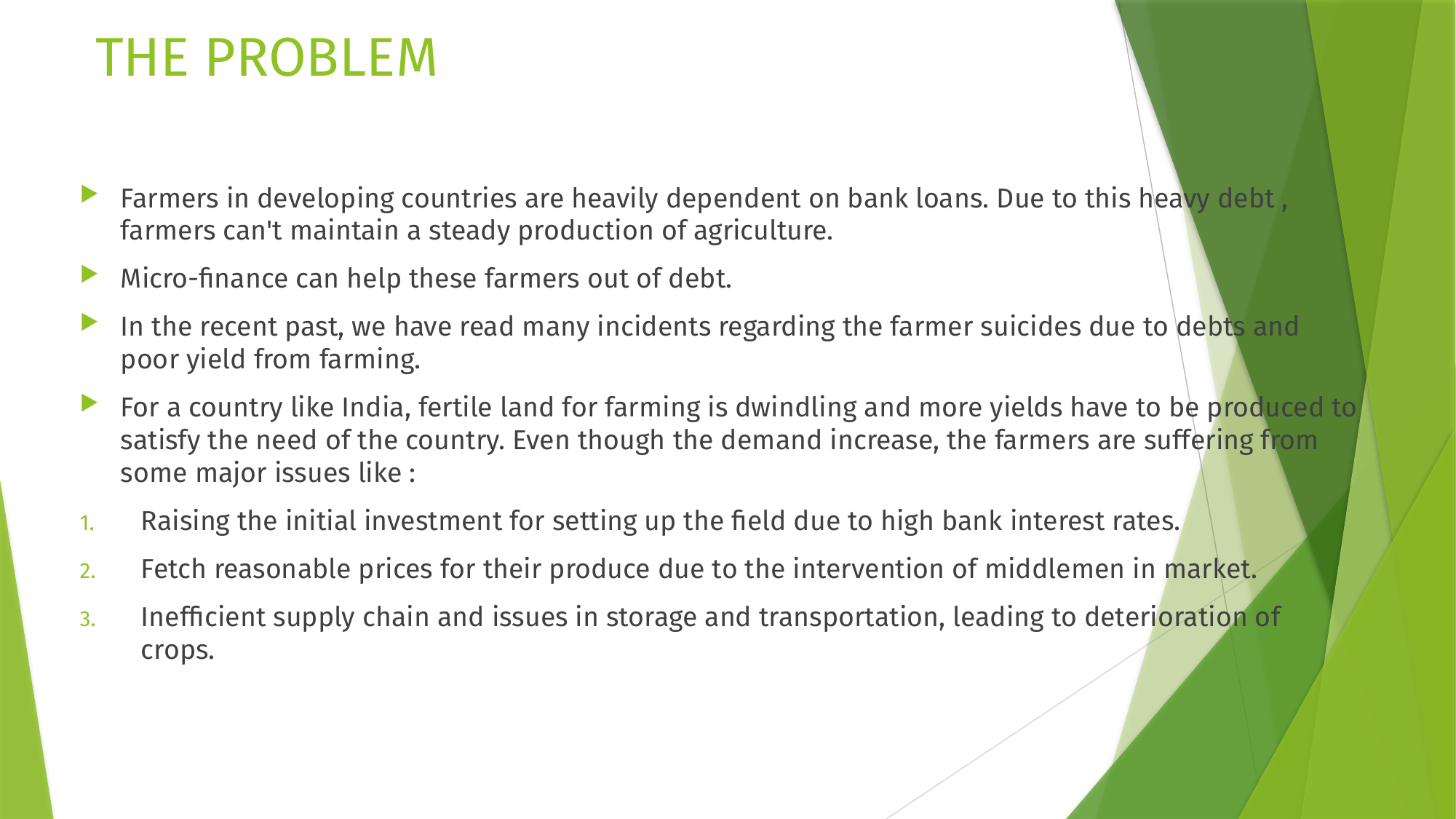

# THE PROBLEM
Farmers in developing countries are heavily dependent on bank loans. Due to this heavy debt , farmers can't maintain a steady production of agriculture.
Micro-finance can help these farmers out of debt.
In the recent past, we have read many incidents regarding the farmer suicides due to debts and poor yield from farming.
For a country like India, fertile land for farming is dwindling and more yields have to be produced to satisfy the need of the country. Even though the demand increase, the farmers are suffering from some major issues like :
Raising the initial investment for setting up the field due to high bank interest rates.
Fetch reasonable prices for their produce due to the intervention of middlemen in market.
Inefficient supply chain and issues in storage and transportation, leading to deterioration of crops.